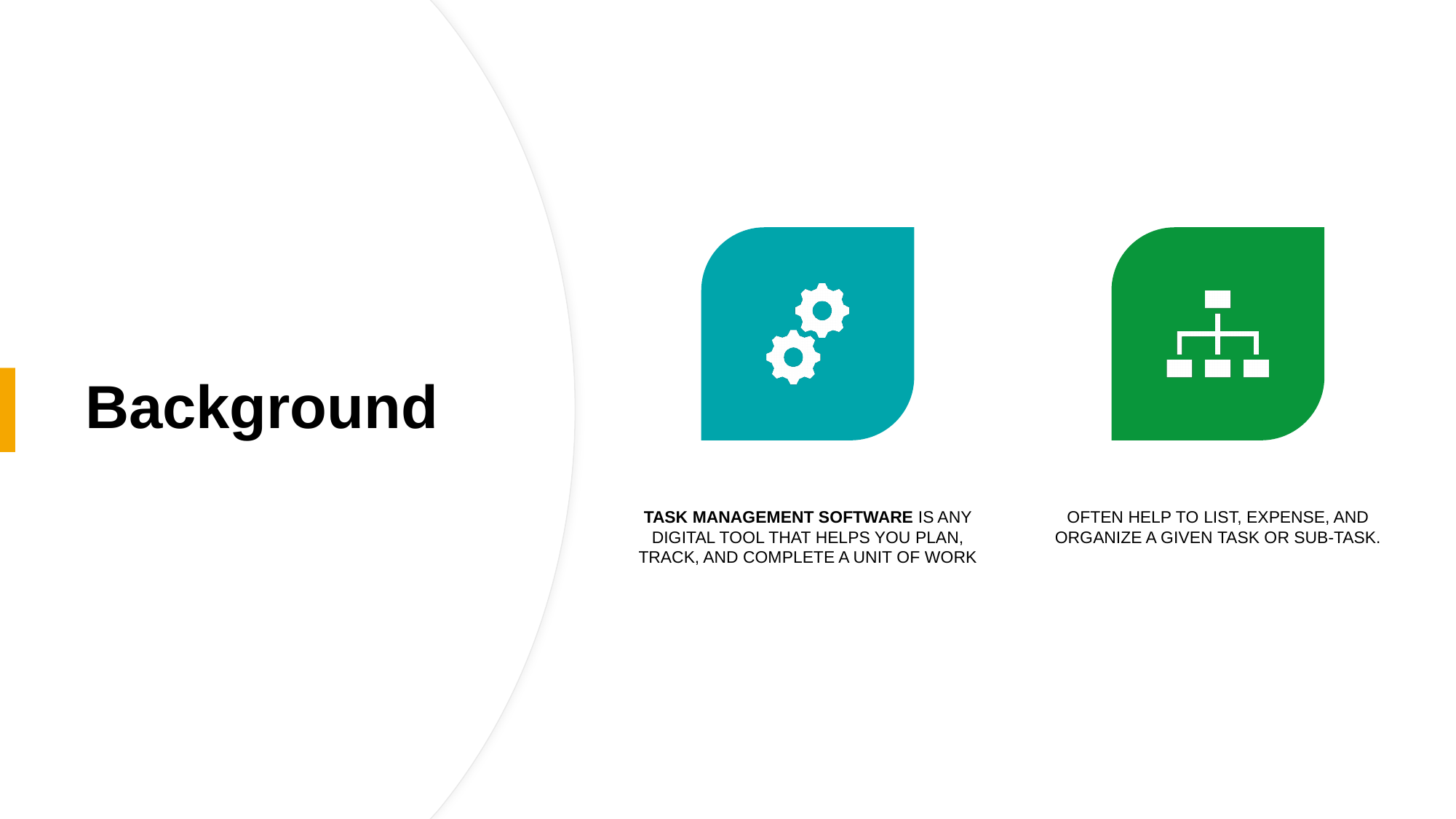

Task management software is any digital tool that helps you plan, track, and complete a unit of work
Often help to list, expense, and organize a given task or sub-task.
# Background